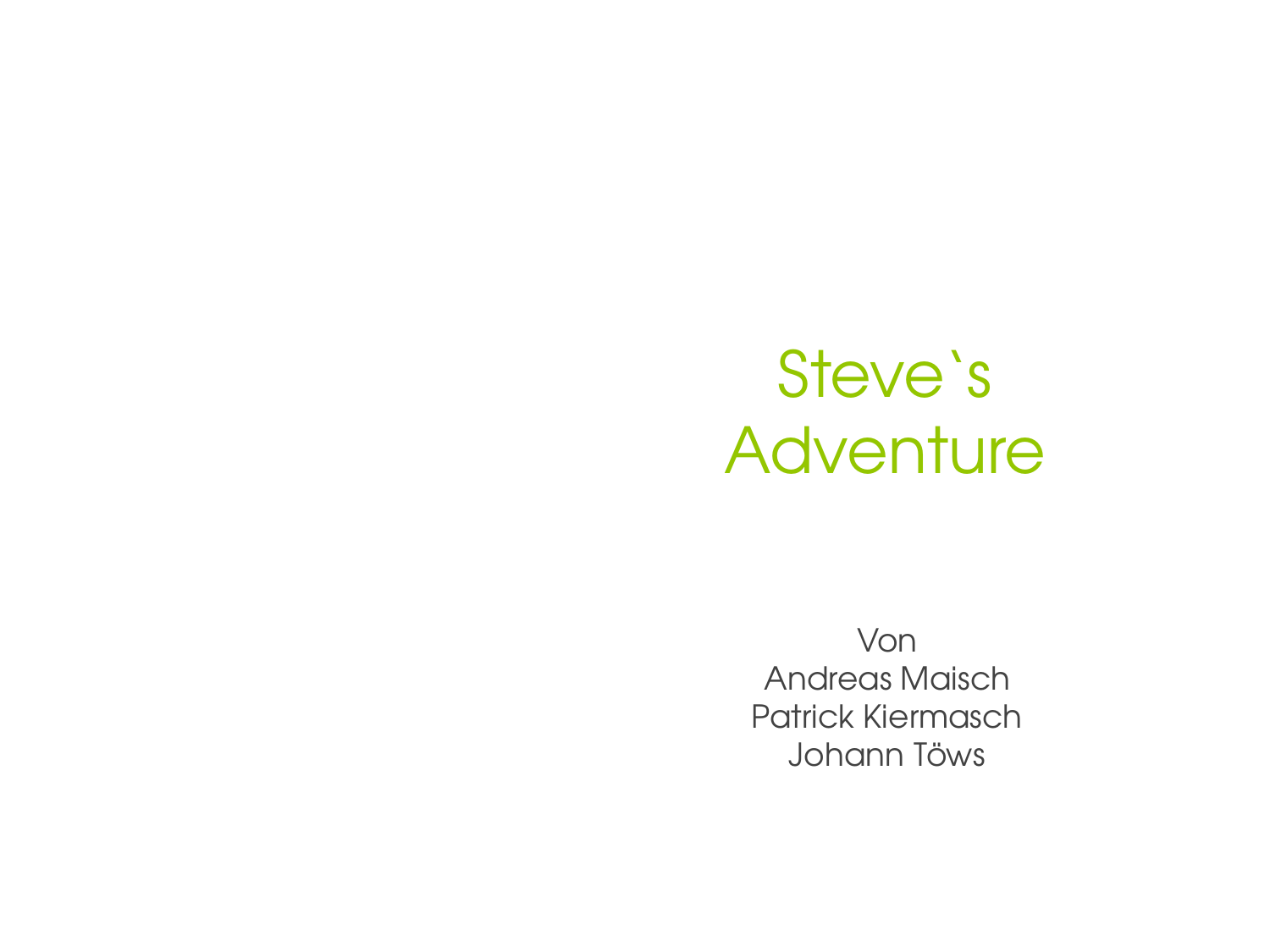

Steve‘s Adventure
Von
Andreas Maisch
Patrick Kiermasch
Johann Töws